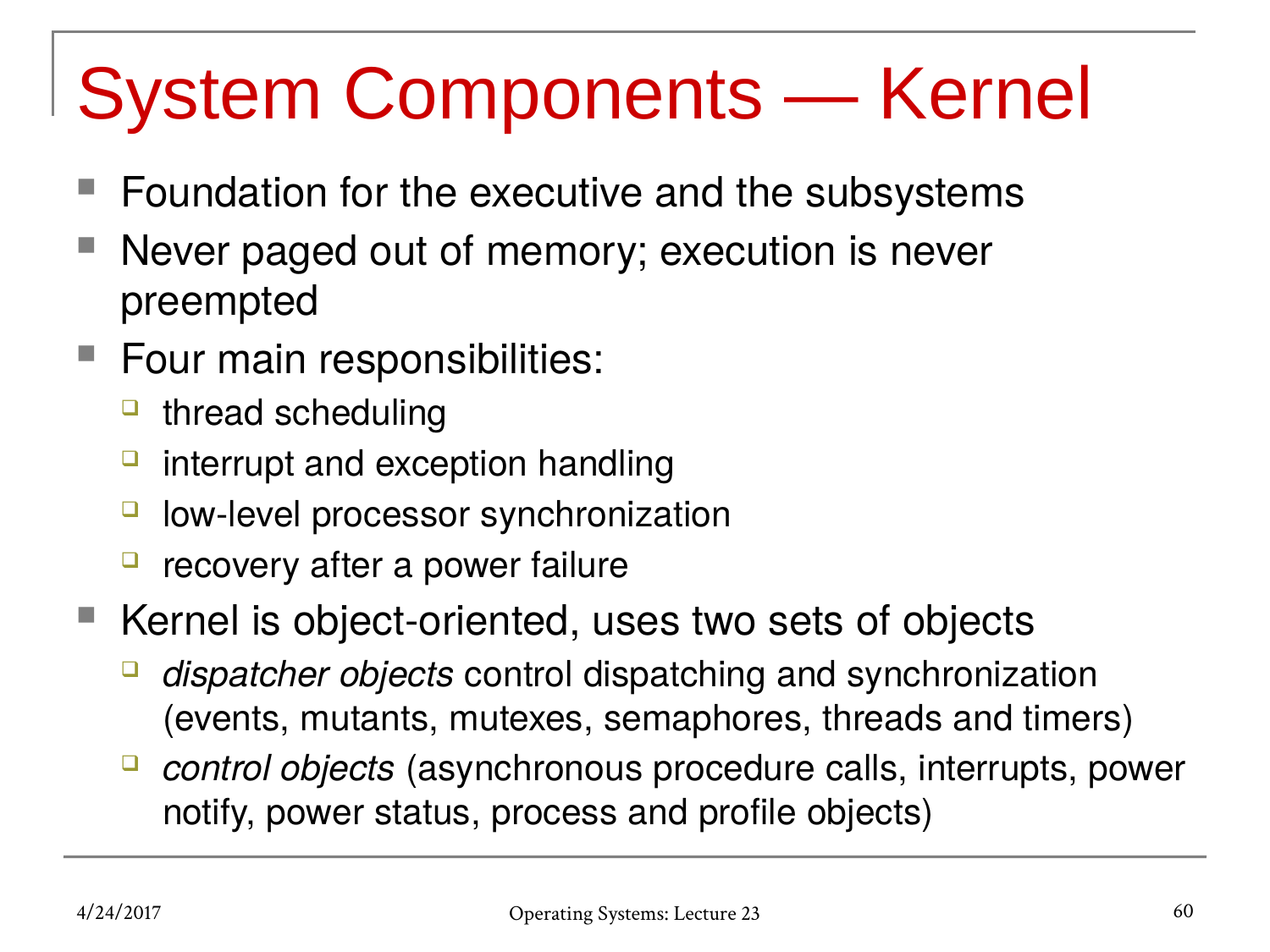

# System Components — Kernel
Foundation for the executive and the subsystems
Never paged out of memory; execution is never preempted
Four main responsibilities:
thread scheduling
interrupt and exception handling
low-level processor synchronization
recovery after a power failure
Kernel is object-oriented, uses two sets of objects
dispatcher objects control dispatching and synchronization (events, mutants, mutexes, semaphores, threads and timers)
control objects (asynchronous procedure calls, interrupts, power notify, power status, process and profile objects)
4/24/2017
60
Operating Systems: Lecture 23